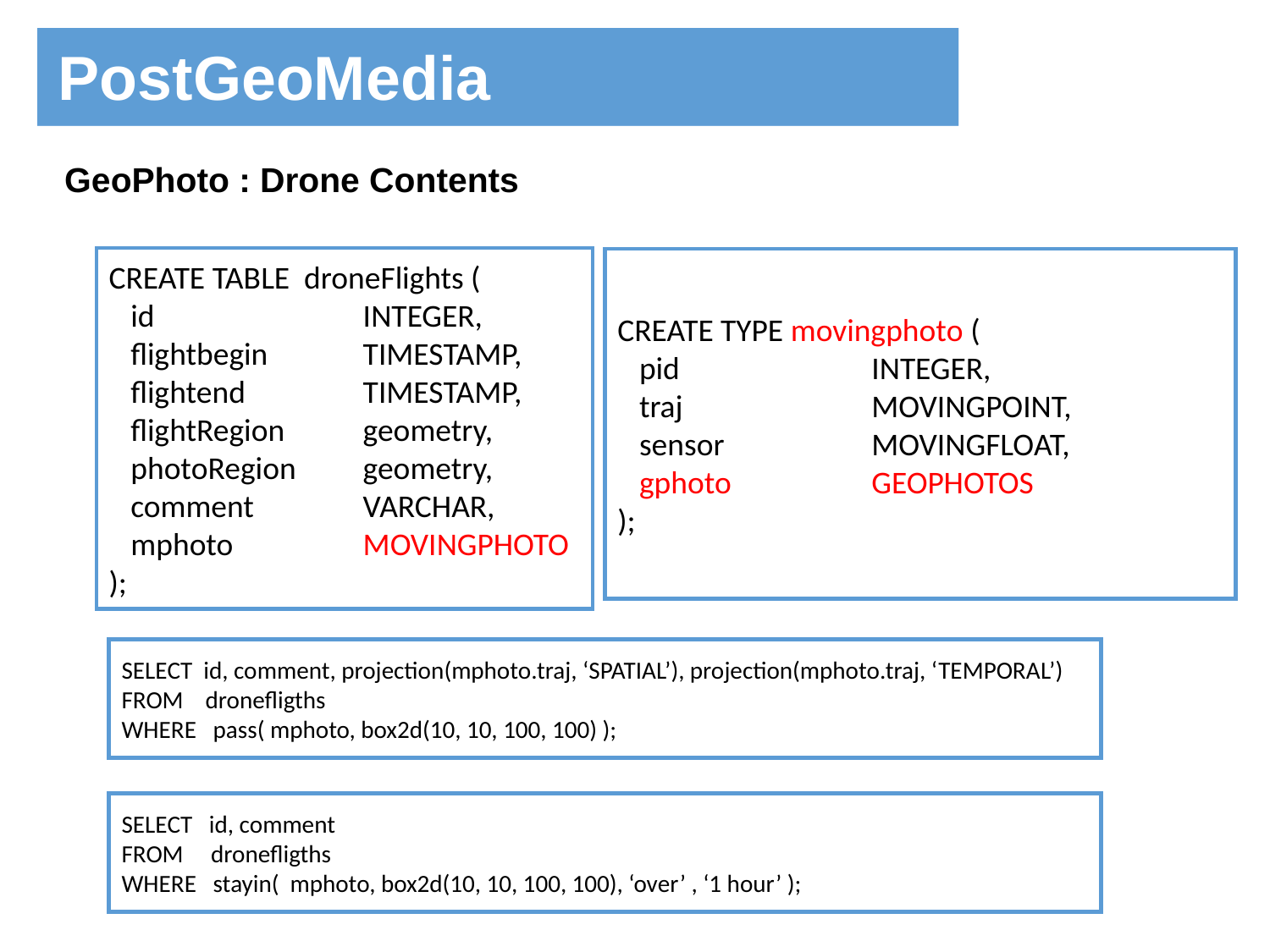

PostGeoMedia
GeoPhoto : Drone Contents
CREATE TABLE  droneFlights (
   id  		INTEGER,
   flightbegin 	TIMESTAMP,
   flightend	TIMESTAMP,
   flightRegion  	geometry,
   photoRegion	geometry,
   comment	VARCHAR,
   mphoto		MOVINGPHOTO
);
CREATE TYPE movingphoto (
   pid  		INTEGER,
   traj		MOVINGPOINT,
   sensor		MOVINGFLOAT,
   gphoto		GEOPHOTOS
);

SELECT  id, comment, projection(mphoto.traj, ‘SPATIAL’), projection(mphoto.traj, ‘TEMPORAL’)
FROM    dronefligths
WHERE   pass( mphoto, box2d(10, 10, 100, 100) );

SELECT   id, comment
FROM     dronefligths
WHERE   stayin(  mphoto, box2d(10, 10, 100, 100), ‘over’ , ‘1 hour’ );